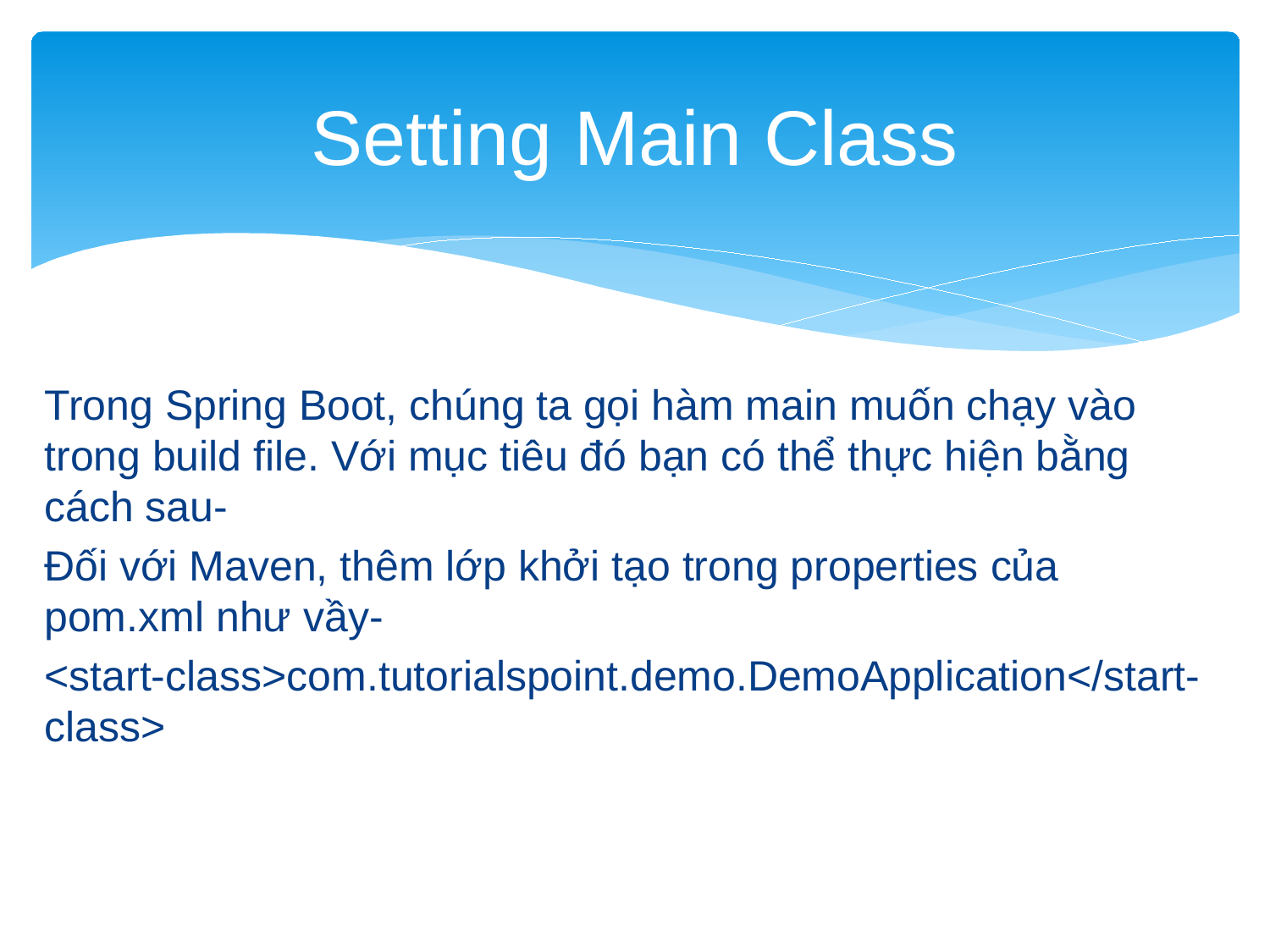

# Setting Main Class
Trong Spring Boot, chúng ta gọi hàm main muốn chạy vào trong build file. Với mục tiêu đó bạn có thể thực hiện bằng cách sau-
Đối với Maven, thêm lớp khởi tạo trong properties của pom.xml như vầy-
<start-class>com.tutorialspoint.demo.DemoApplication</start-class>